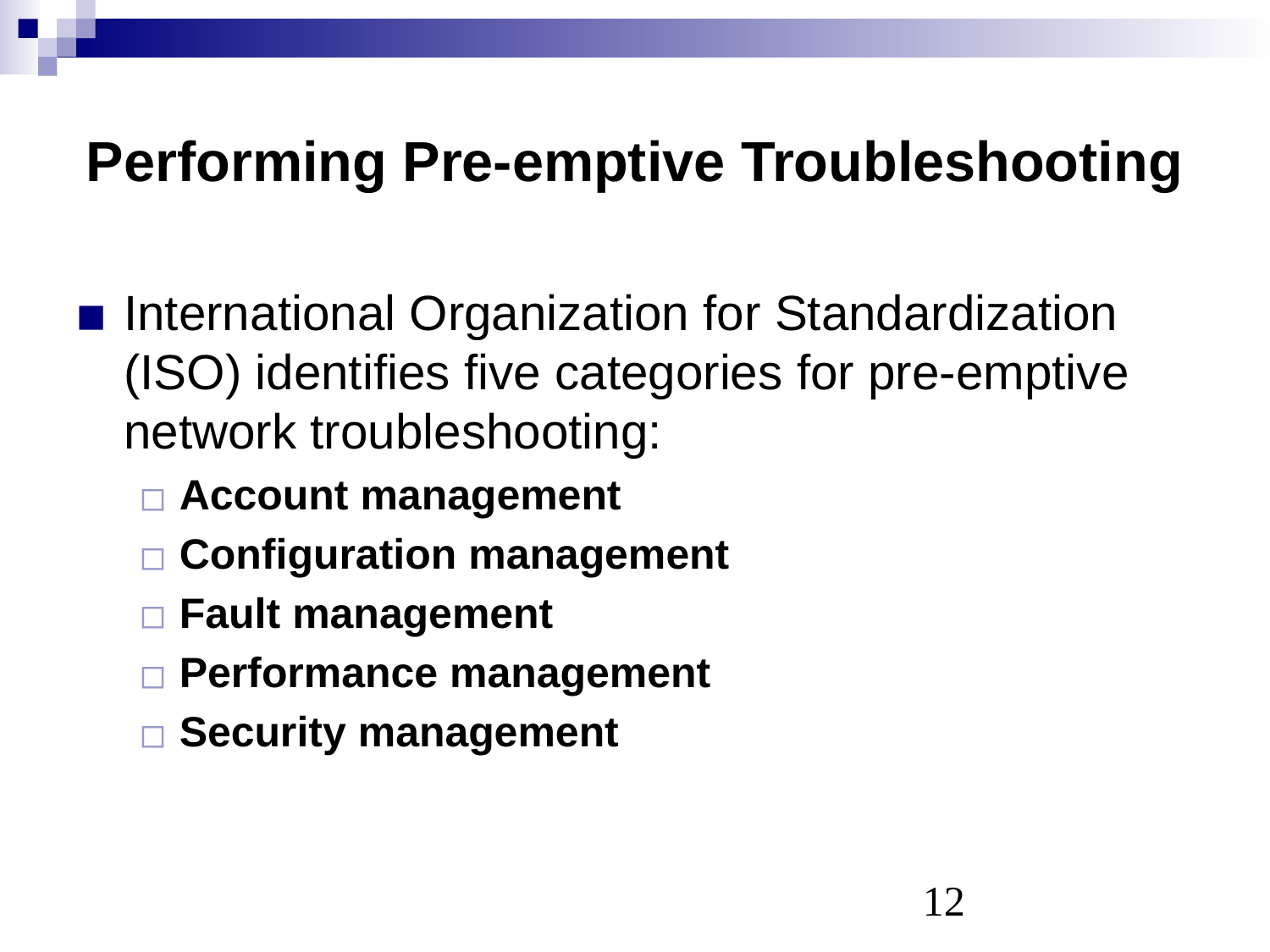

# Performing Pre-emptive Troubleshooting
International Organization for Standardization (ISO) identifies five categories for pre-emptive network troubleshooting:
Account management
Configuration management
Fault management
Performance management
Security management
12